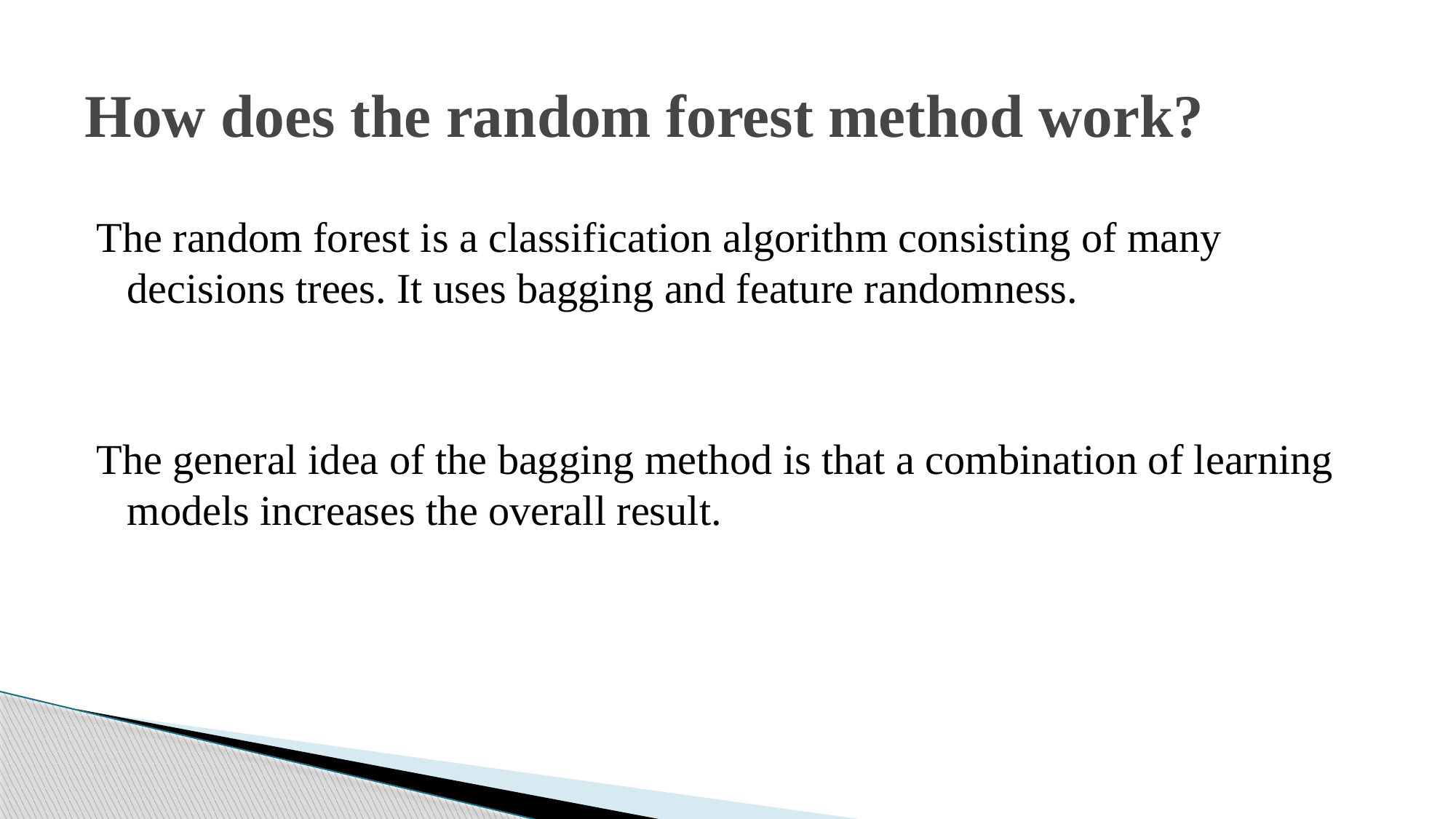

# How does the random forest method work?
The random forest is a classification algorithm consisting of many decisions trees. It uses bagging and feature randomness.

The general idea of the bagging method is that a combination of learning models increases the overall result.